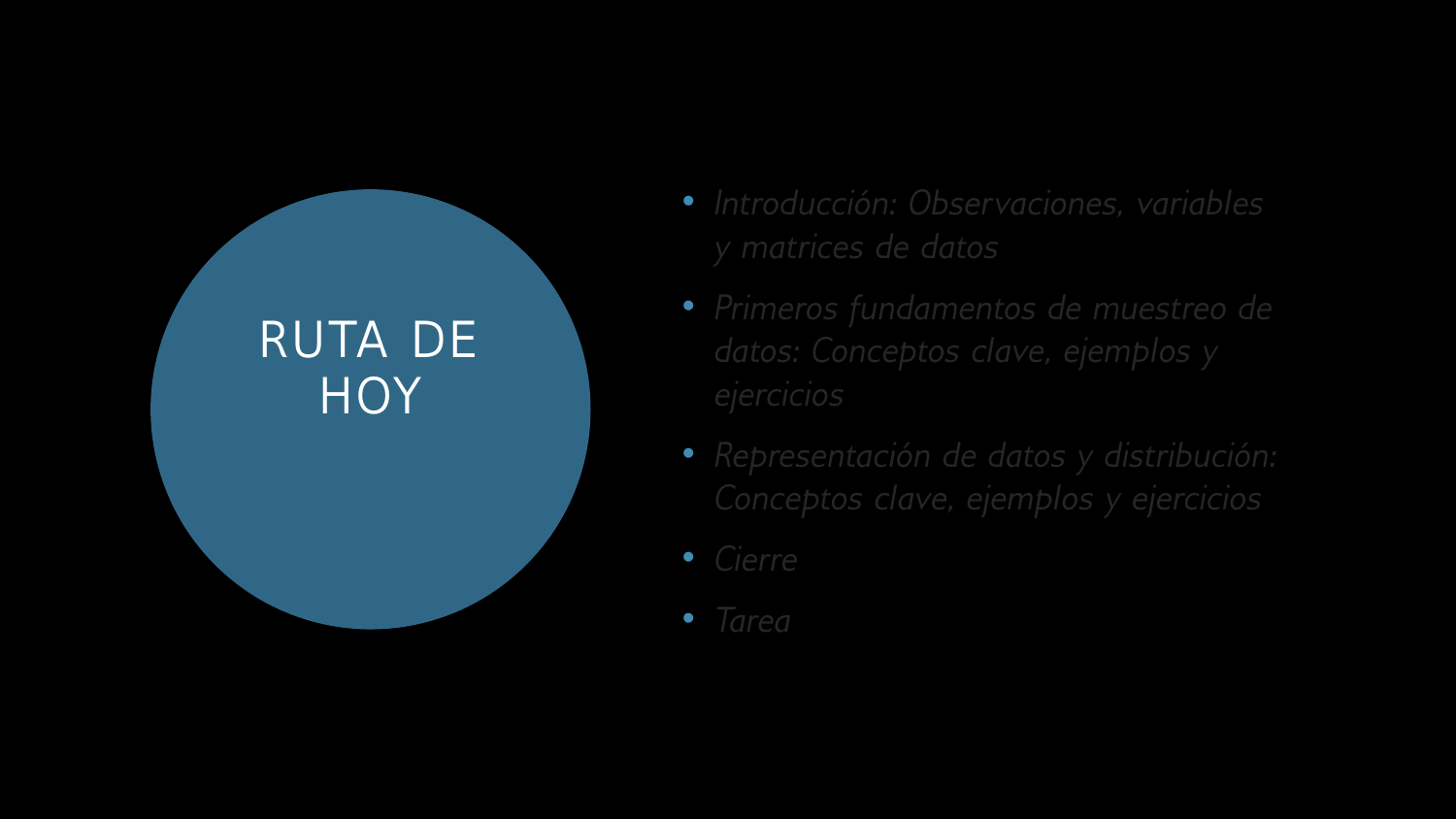

Introducción: Observaciones, variables y matrices de datos
Primeros fundamentos de muestreo de datos: Conceptos clave, ejemplos y ejercicios
Representación de datos y distribución: Conceptos clave, ejemplos y ejercicios
Cierre
Tarea
Ruta de hoy